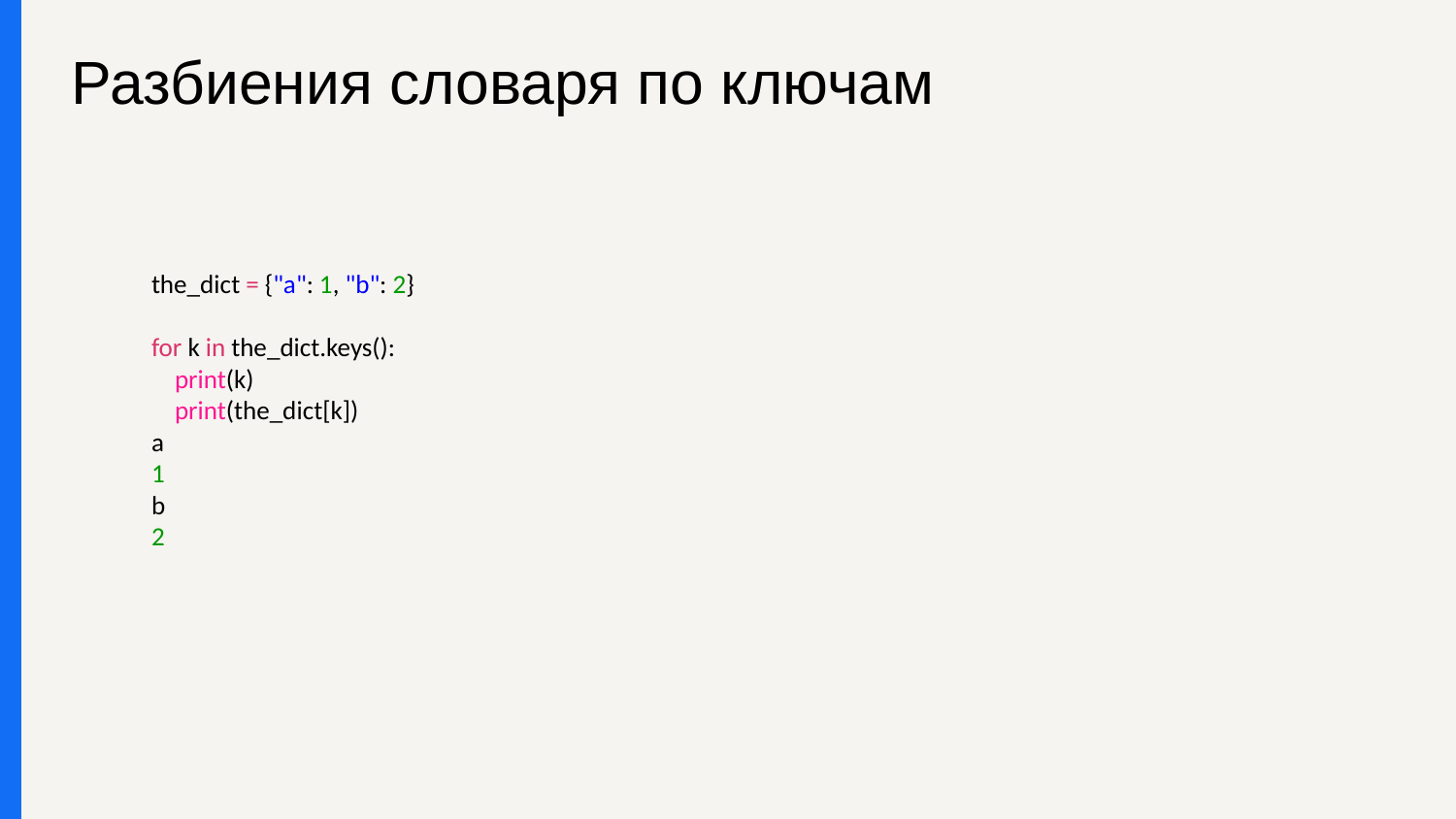

# Разбиения словаря по ключам
the_dict = {"a": 1, "b": 2}

for k in the_dict.keys():
    print(k)
    print(the_dict[k])
a
1
b
2